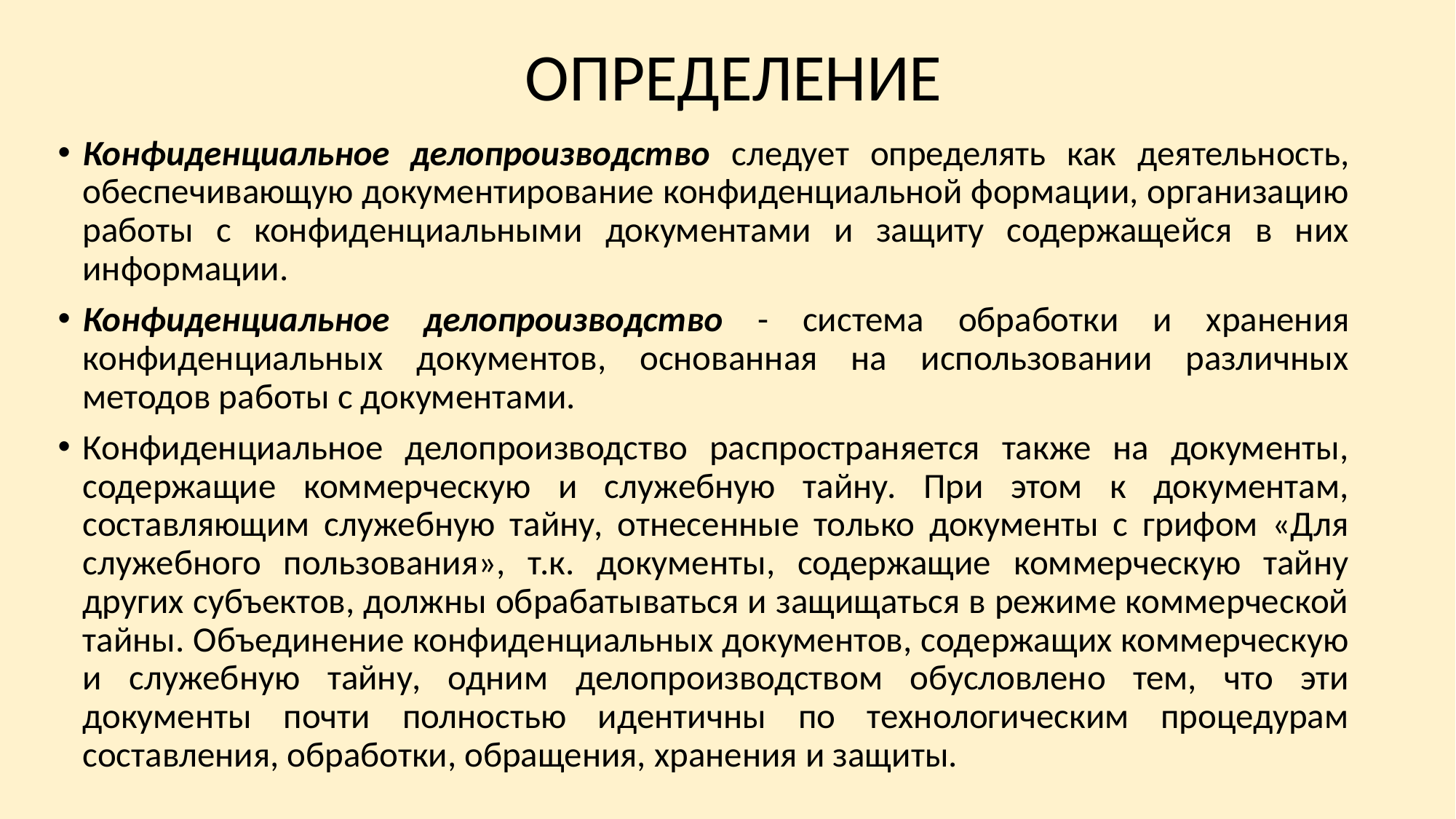

# ОПРЕДЕЛЕНИЕ
Конфиденциальное делопроизводство следует определять как деятельность, обеспечивающую документирование конфиденциальной формации, организацию работы с конфиденциальными документами и защиту содержащейся в них информации.
Конфиденциальное делопроизводство - система обработки и хранения конфиденциальных документов, основанная на использовании различных методов работы с документами.
Конфиденциальное делопроизводство распространяется также на документы, содержащие коммерческую и служебную тайну. При этом к документам, составляющим служебную тайну, отнесенные только документы с грифом «Для служебного пользования», т.к. документы, содержащие коммерческую тайну других субъектов, должны обрабатываться и защищаться в режиме коммерческой тайны. Объединение конфиденциальных документов, содержащих коммерческую и служебную тайну, одним делопроизводством обусловлено тем, что эти документы почти полностью идентичны по технологическим процедурам составления, обработки, обращения, хранения и защиты.